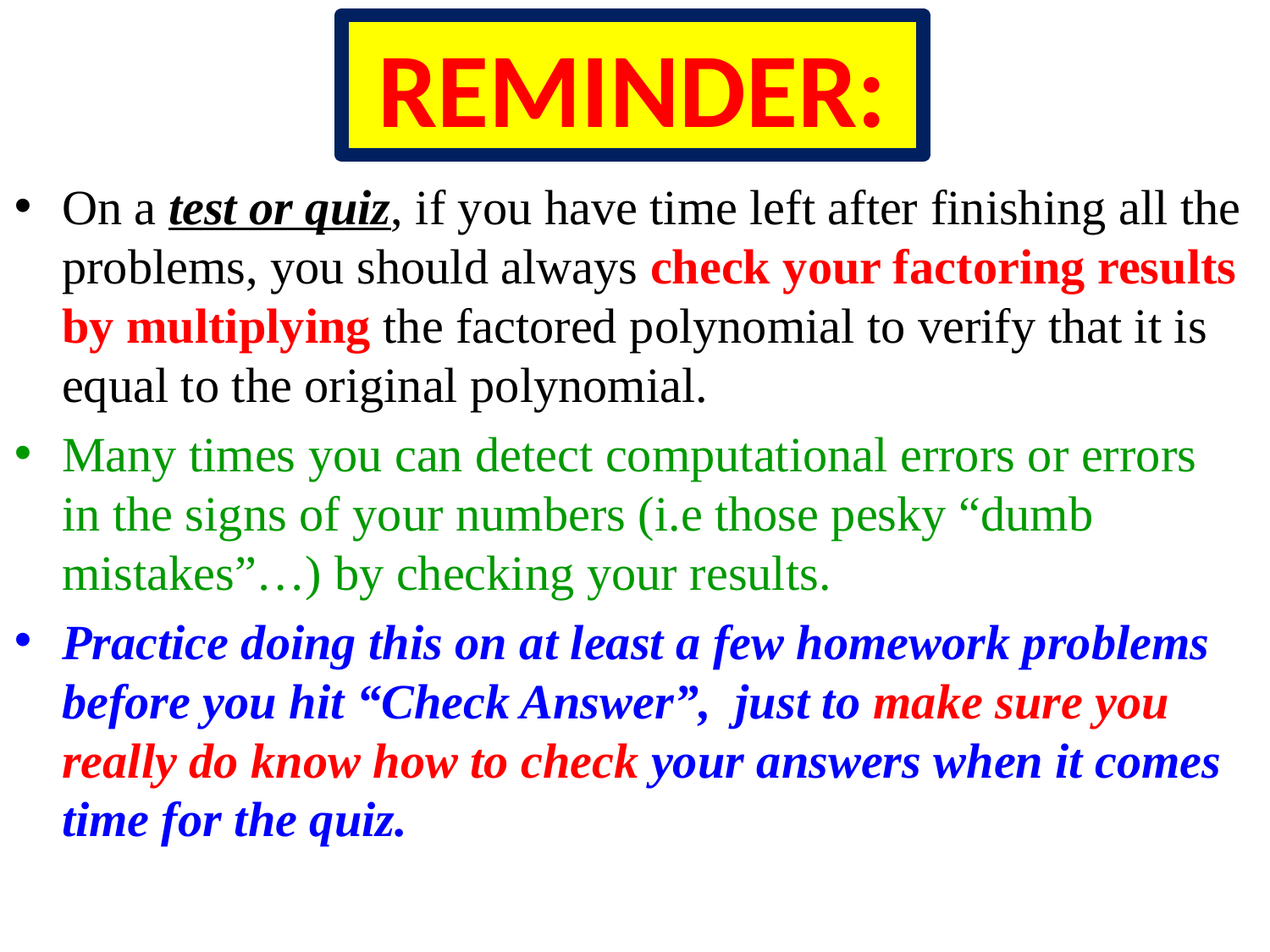

REMINDER:
On a test or quiz, if you have time left after finishing all the problems, you should always check your factoring results by multiplying the factored polynomial to verify that it is equal to the original polynomial.
Many times you can detect computational errors or errors in the signs of your numbers (i.e those pesky “dumb mistakes”…) by checking your results.
Practice doing this on at least a few homework problems before you hit “Check Answer”,  just to make sure you really do know how to check your answers when it comes time for the quiz.